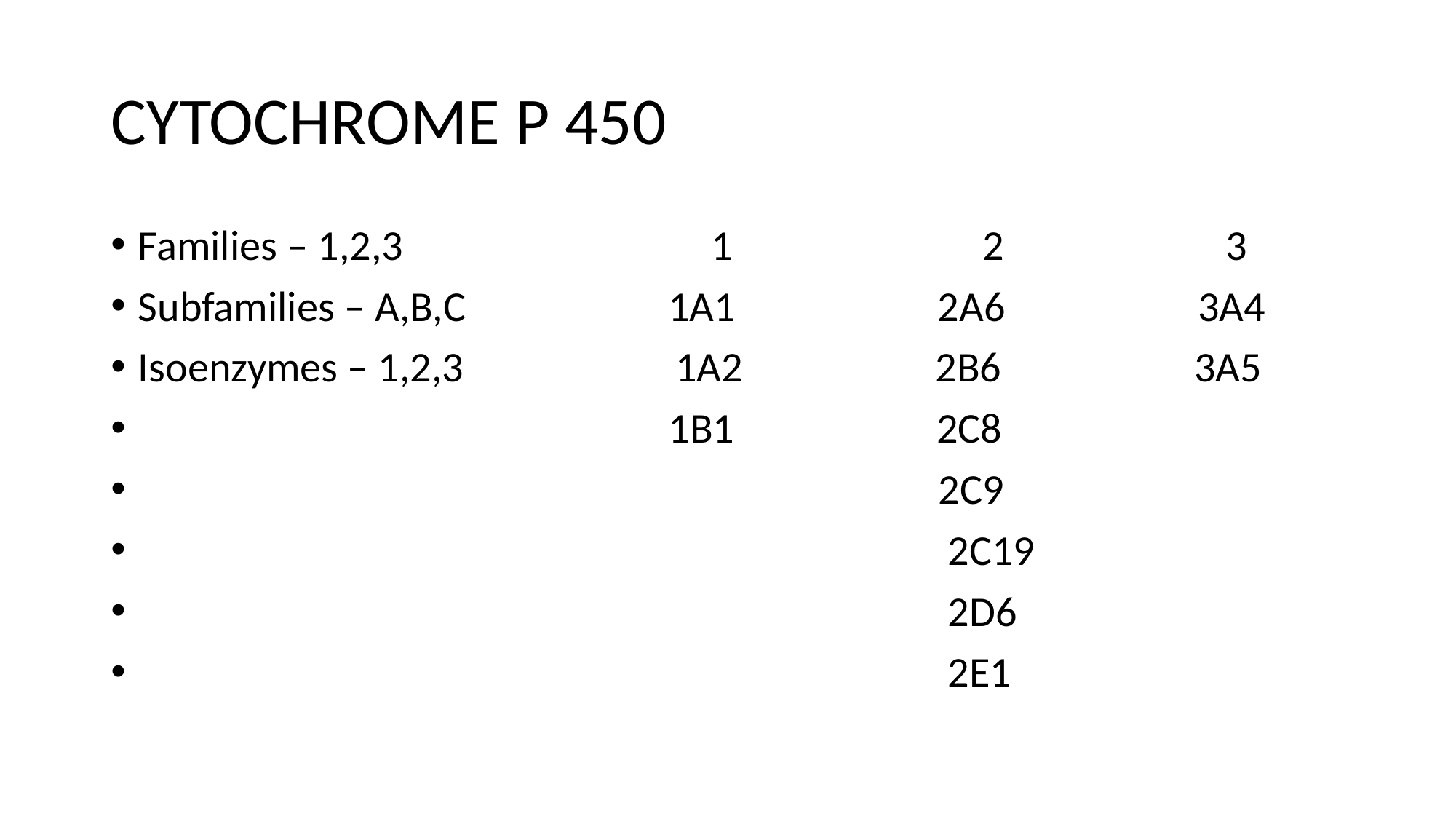

# CYTOCHROME P 450
Families – 1,2,3                                1                          2                       3
Subfamilies – A,B,C                     1A1                     2A6                    3A4
Isoenzymes – 1,2,3                      1A2                    2B6                    3A5
                                                       1B1                     2C8
                                                                                   2C9
                                                                                    2C19
                                                                                    2D6
                                                                                    2E1